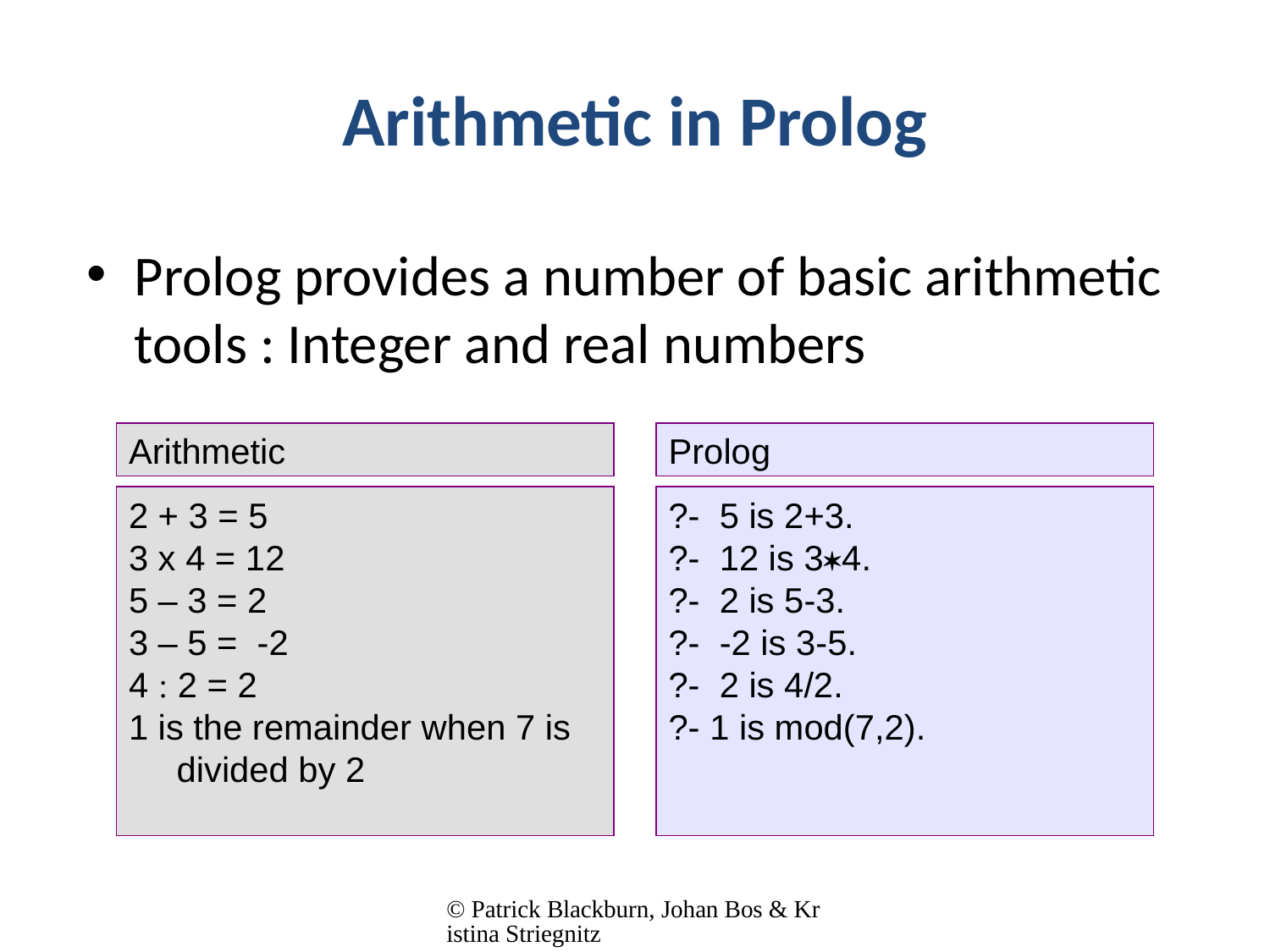

# Arithmetic in Prolog
Prolog provides a number of basic arithmetic tools : Integer and real numbers
Arithmetic
Prolog
2 + 3 = 5
3 x 4 = 12
5 – 3 = 2
3 – 5 =  -2
4 : 2 = 2
1 is the remainder when 7 is divided by 2
?-  5 is 2+3.
?-  12 is 3∗4.
?-  2 is 5-3.
?-  -2 is 3-5.
?-  2 is 4/2.
?- 1 is mod(7,2).
© Patrick Blackburn, Johan Bos & Kristina Striegnitz